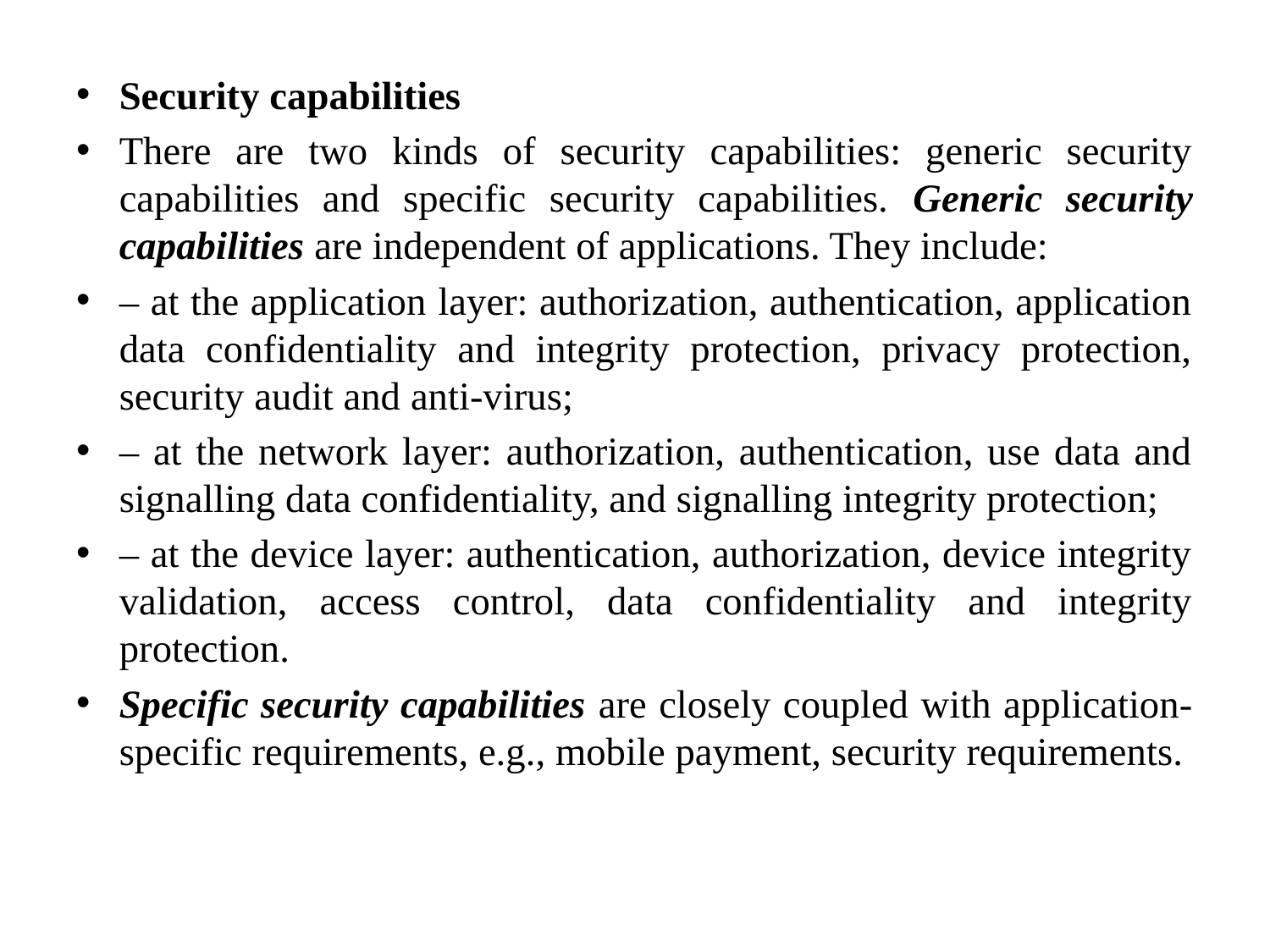

#
Security capabilities
There are two kinds of security capabilities: generic security capabilities and specific security capabilities. Generic security capabilities are independent of applications. They include:
– at the application layer: authorization, authentication, application data confidentiality and integrity protection, privacy protection, security audit and anti-virus;
– at the network layer: authorization, authentication, use data and signalling data confidentiality, and signalling integrity protection;
– at the device layer: authentication, authorization, device integrity validation, access control, data confidentiality and integrity protection.
Specific security capabilities are closely coupled with application-specific requirements, e.g., mobile payment, security requirements.